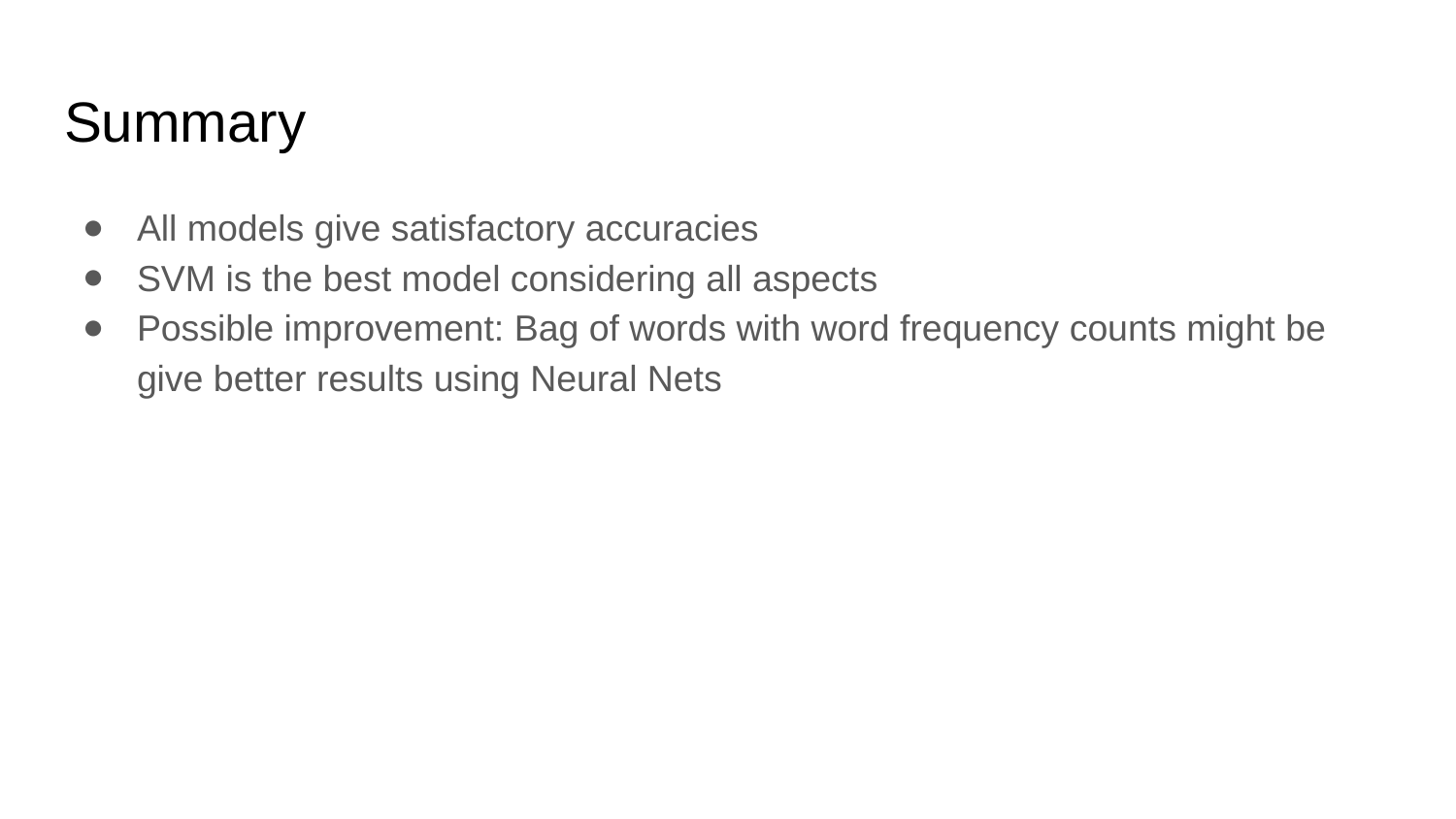

# Summary
All models give satisfactory accuracies
SVM is the best model considering all aspects
Possible improvement: Bag of words with word frequency counts might be give better results using Neural Nets